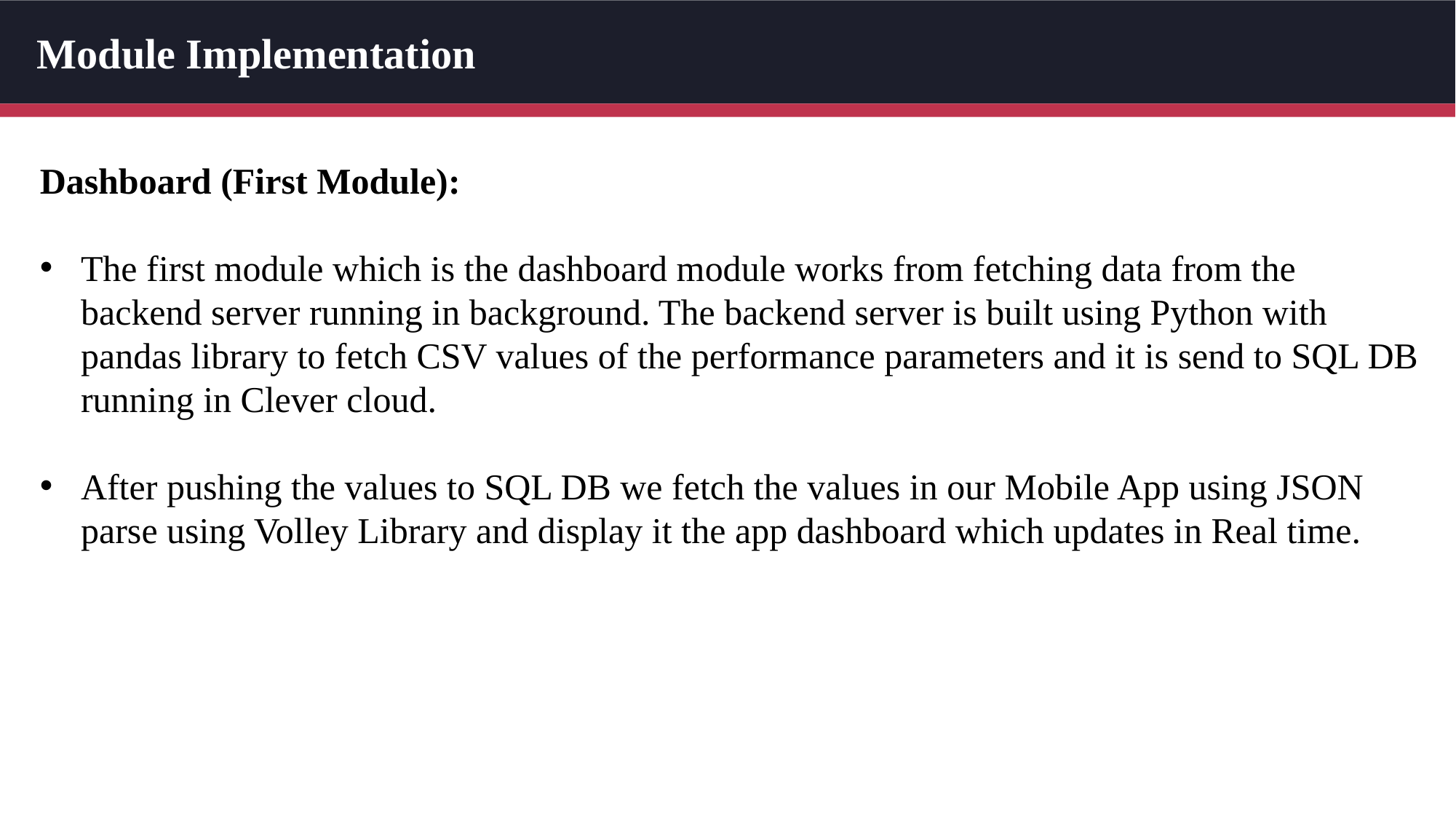

Module Implementation

Dashboard (First Module):

The first module which is the dashboard module works from fetching data from the backend server running in background. The backend server is built using Python with pandas library to fetch CSV values of the performance parameters and it is send to SQL DB running in Clever cloud.

After pushing the values to SQL DB we fetch the values in our Mobile App using JSON parse using Volley Library and display it the app dashboard which updates in Real time.